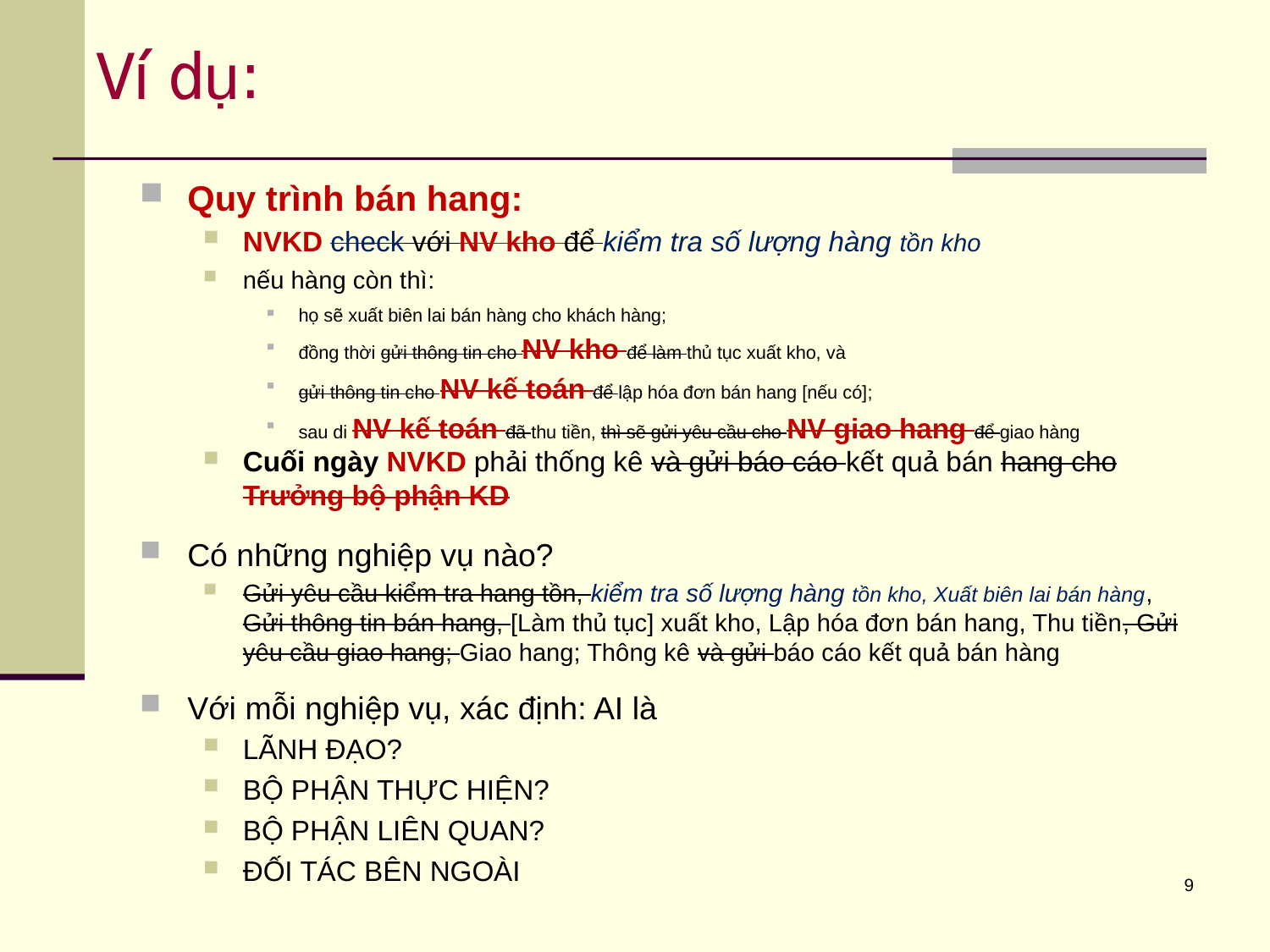

# Ví dụ:
Quy trình bán hang:
NVKD check với NV kho để kiểm tra số lượng hàng tồn kho
nếu hàng còn thì:
họ sẽ xuất biên lai bán hàng cho khách hàng;
đồng thời gửi thông tin cho NV kho để làm thủ tục xuất kho, và
gửi thông tin cho NV kế toán để lập hóa đơn bán hang [nếu có];
sau di NV kế toán đã thu tiền, thì sẽ gửi yêu cầu cho NV giao hang để giao hàng
Cuối ngày NVKD phải thống kê và gửi báo cáo kết quả bán hang cho Trưởng bộ phận KD
Có những nghiệp vụ nào?
Gửi yêu cầu kiểm tra hang tồn, kiểm tra số lượng hàng tồn kho, Xuất biên lai bán hàng, Gửi thông tin bán hang, [Làm thủ tục] xuất kho, Lập hóa đơn bán hang, Thu tiền, Gửi yêu cầu giao hang; Giao hang; Thông kê và gửi báo cáo kết quả bán hàng
Với mỗi nghiệp vụ, xác định: AI là
LÃNH ĐẠO?
BỘ PHẬN THỰC HIỆN?
BỘ PHẬN LIÊN QUAN?
ĐỐI TÁC BÊN NGOÀI
9